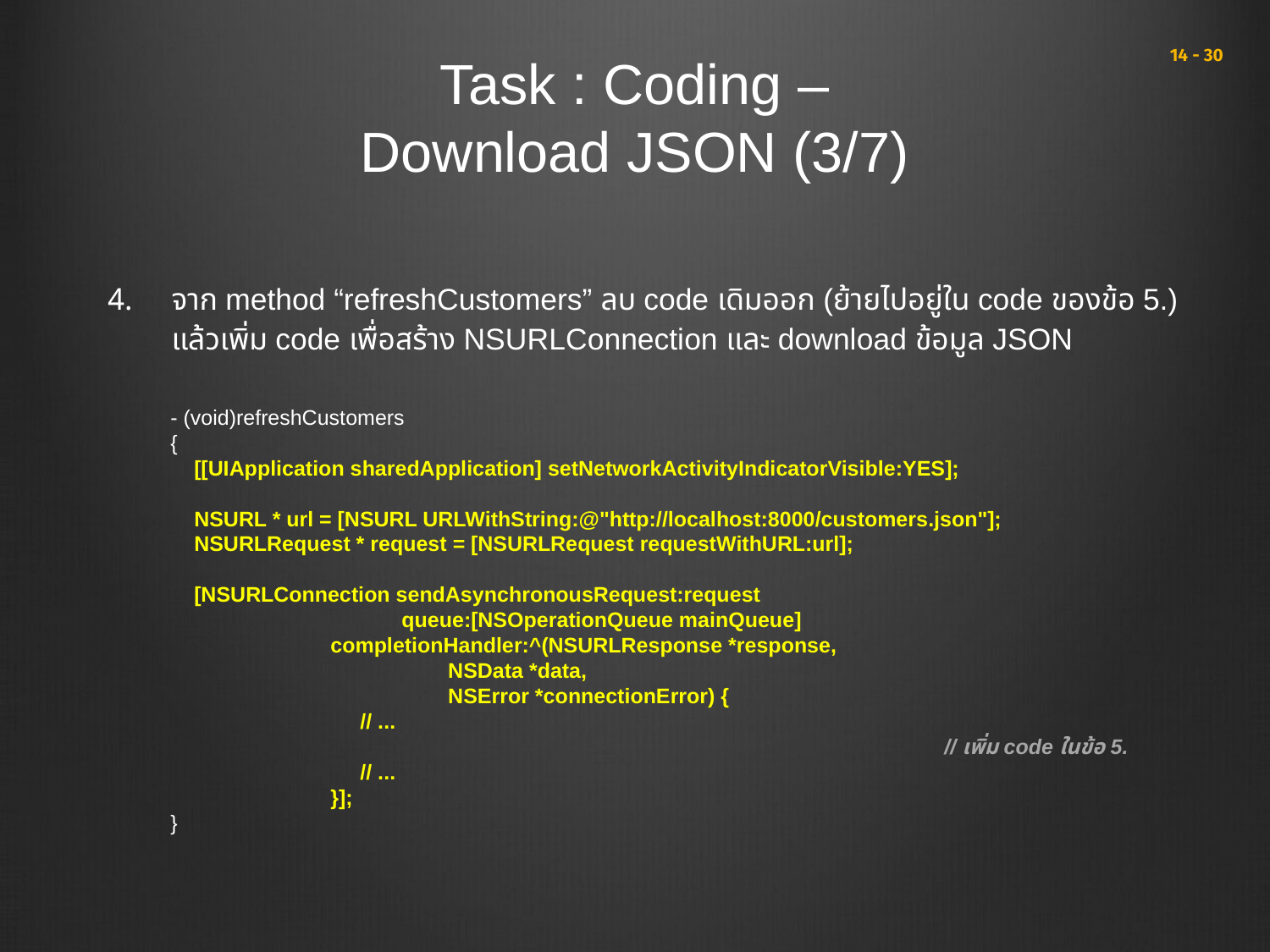

# Task : Coding – Download JSON (3/7)
 14 - 30
จาก method “refreshCustomers” ลบ code เดิมออก (ย้ายไปอยู่ใน code ของข้อ 5.) แล้วเพิ่ม code เพื่อสร้าง NSURLConnection และ download ข้อมูล JSON
- (void)refreshCustomers
{
    [[UIApplication sharedApplication] setNetworkActivityIndicatorVisible:YES];

    NSURL * url = [NSURL URLWithString:@"http://localhost:8000/customers.json"];
    NSURLRequest * request = [NSURLRequest requestWithURL:url];

    [NSURLConnection sendAsynchronousRequest:request
                                       queue:[NSOperationQueue mainQueue]
                           completionHandler:^(NSURLResponse *response,
                                               NSData *data,
                                               NSError *connectionError) {
                                // ...
						  // เพิ่ม code ในข้อ 5.
                                // ...
                           }];
}